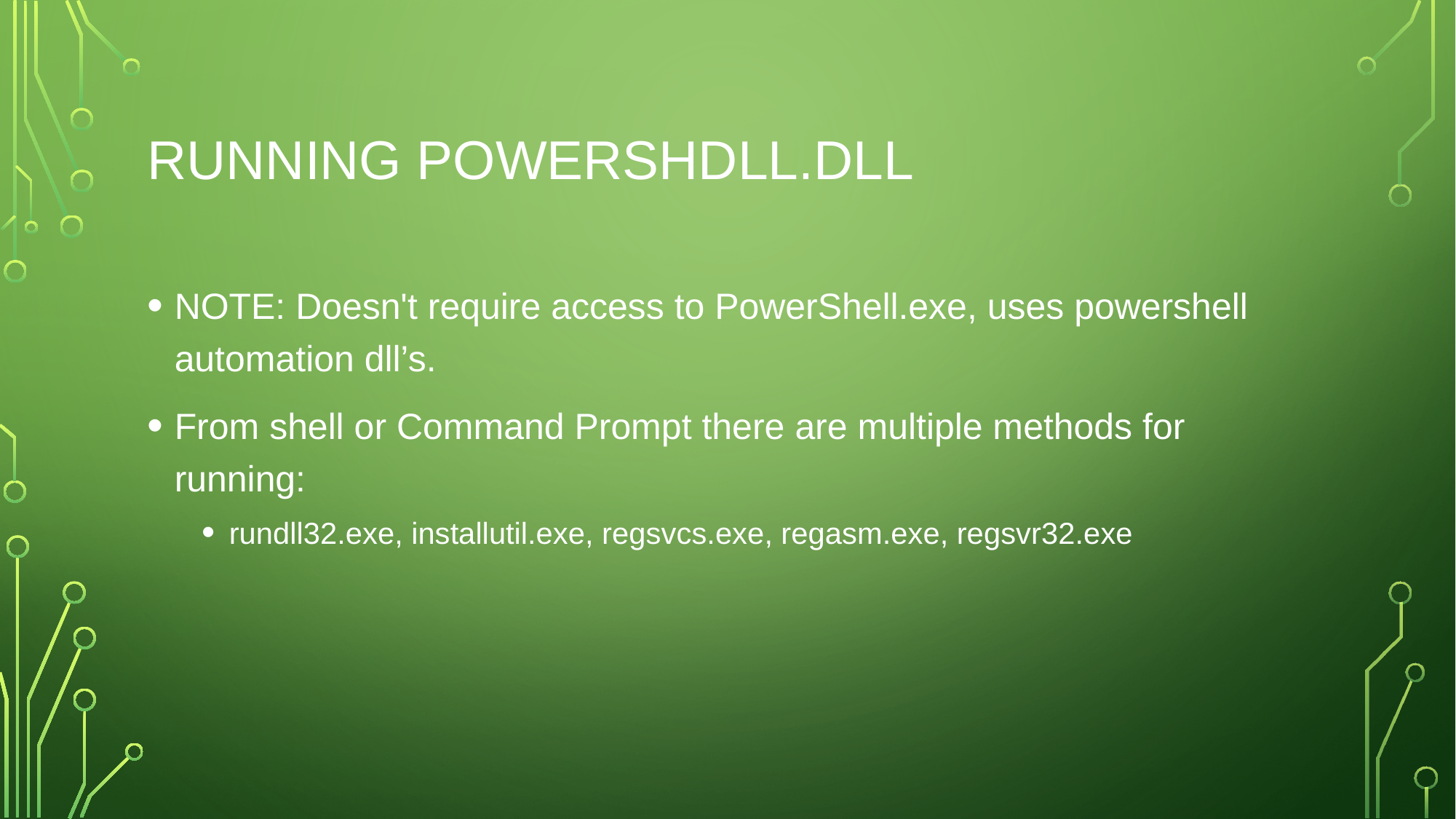

# Running powershdll.dll
NOTE: Doesn't require access to PowerShell.exe, uses powershell automation dll’s.
From shell or Command Prompt there are multiple methods for running:
rundll32.exe, installutil.exe, regsvcs.exe, regasm.exe, regsvr32.exe